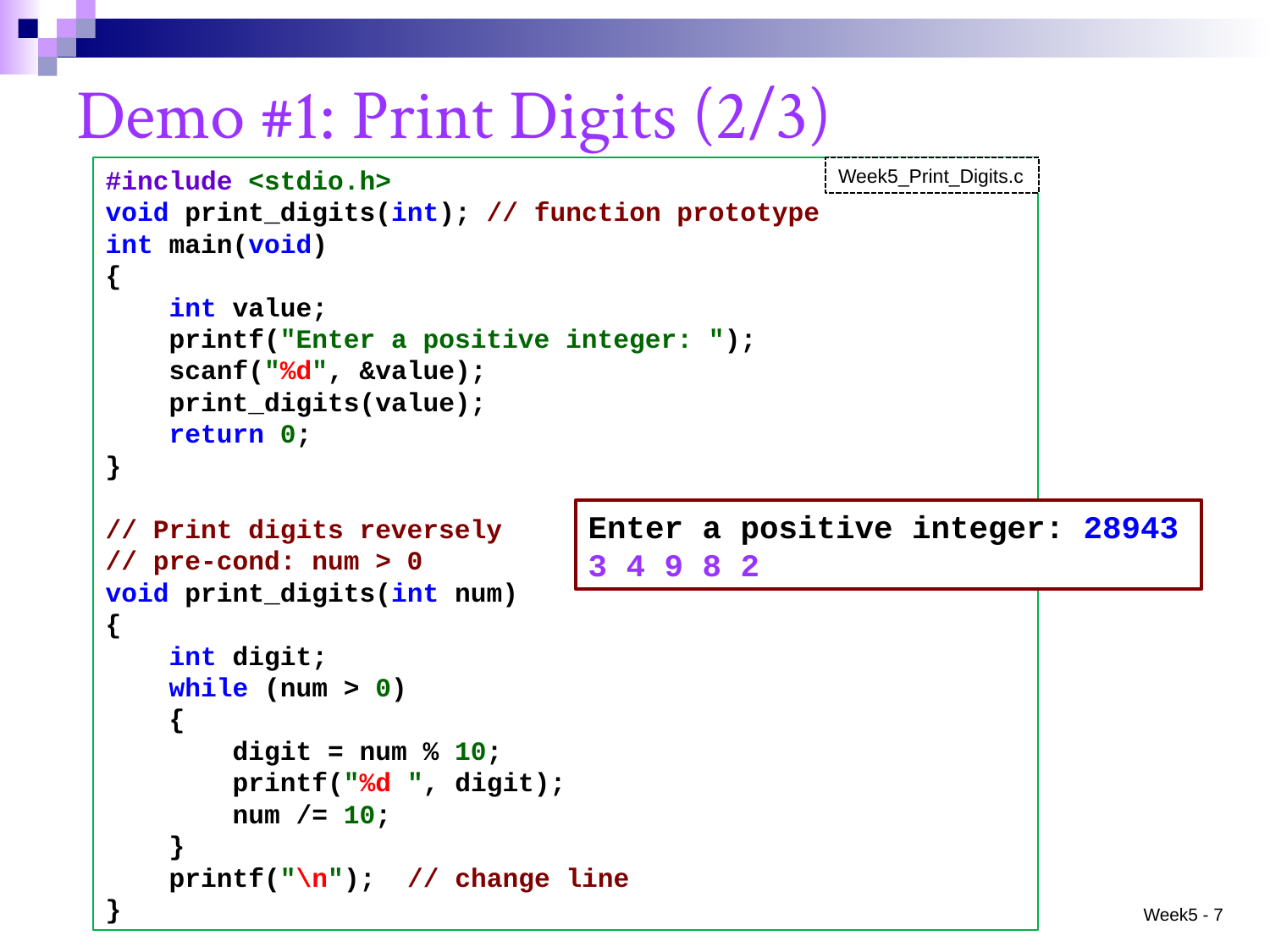

# Demo #1: Print Digits (2/3)
#include <stdio.h>
void print_digits(int); // function prototype
int main(void)
{
    int value;
    printf("Enter a positive integer: ");
    scanf("%d", &value);
    print_digits(value);
    return 0;
}

// Print digits reversely
// pre-cond: num > 0
void print_digits(int num)
{
    int digit;
    while (num > 0)
    {
        digit = num % 10;
        printf("%d ", digit);
        num /= 10;
    }
    printf("\n");  // change line
}
Week5_Print_Digits.c
Enter a positive integer: 28943
3 4 9 8 2
Week5 - 7